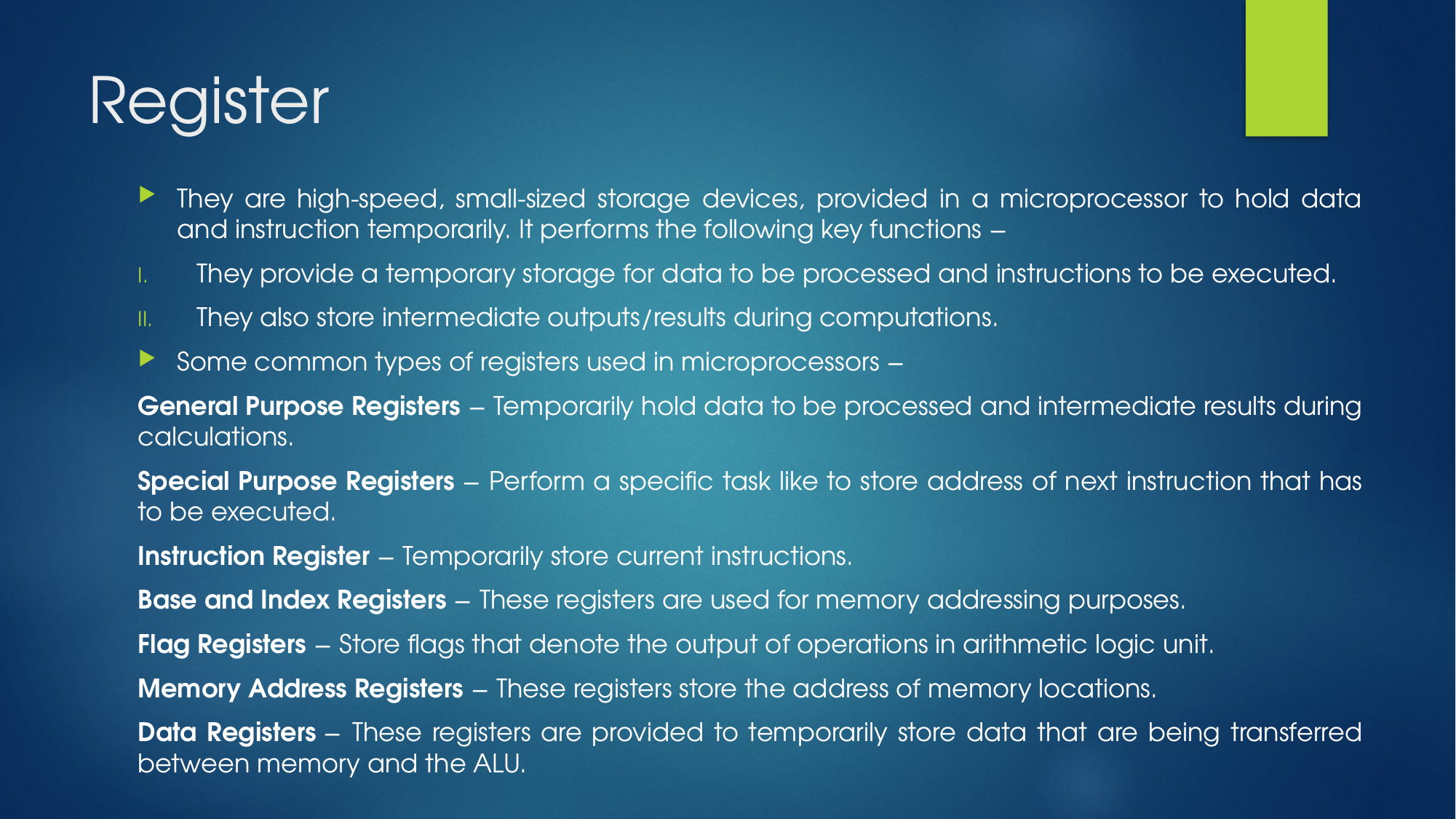

# Register
They are high-speed, small-sized storage devices, provided in a microprocessor to hold data and instruction temporarily. It performs the following key functions −
They provide a temporary storage for data to be processed and instructions to be executed.
They also store intermediate outputs/results during computations.
Some common types of registers used in microprocessors −
General Purpose Registers − Temporarily hold data to be processed and intermediate results during calculations.
Special Purpose Registers − Perform a specific task like to store address of next instruction that has to be executed.
Instruction Register − Temporarily store current instructions.
Base and Index Registers − These registers are used for memory addressing purposes.
Flag Registers − Store flags that denote the output of operations in arithmetic logic unit.
Memory Address Registers − These registers store the address of memory locations.
Data Registers − These registers are provided to temporarily store data that are being transferred between memory and the ALU.